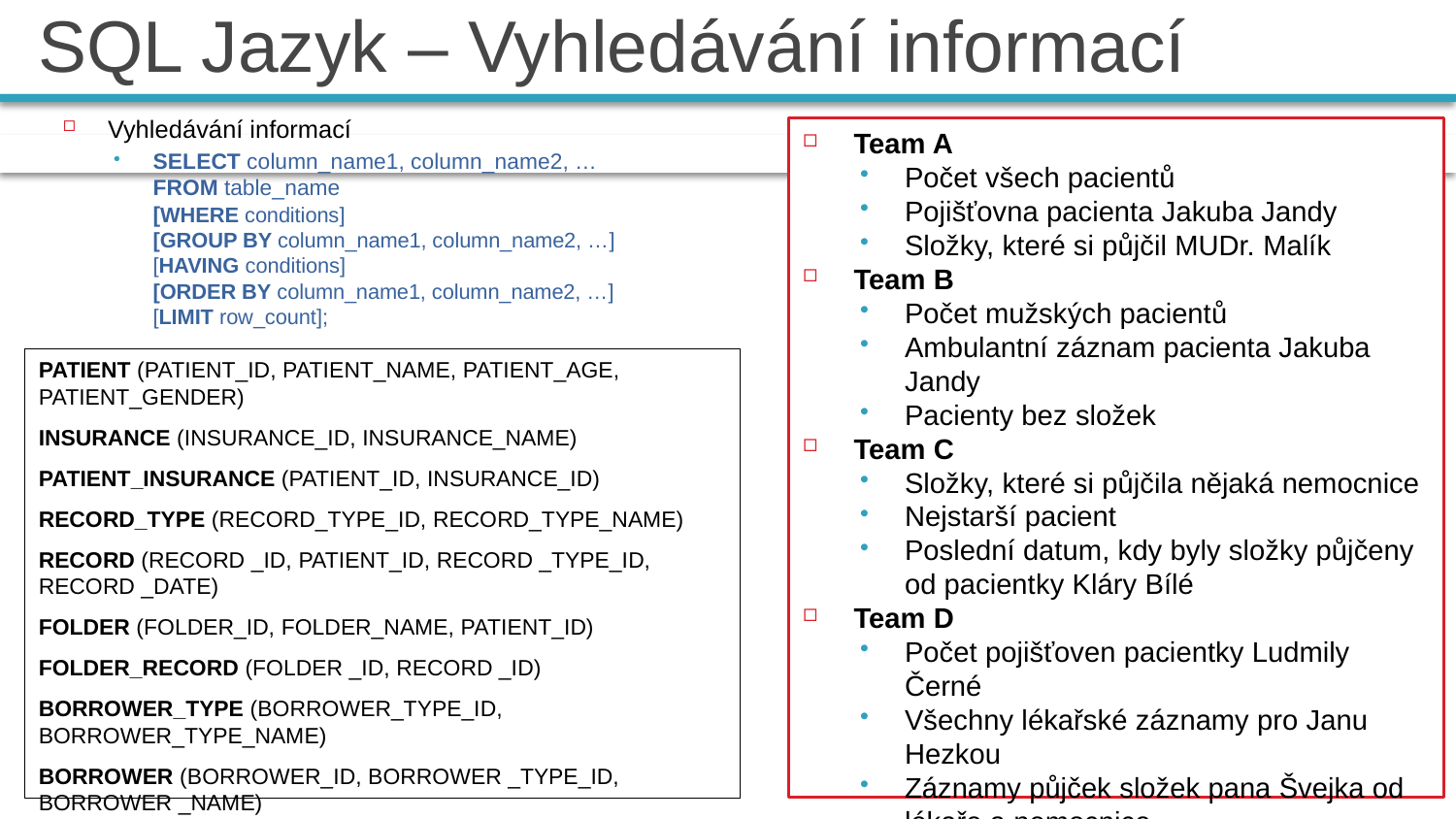

# SQL Jazyk – Vyhledávání informací
Vyhledávání informací
SELECT column_name1, column_name2, …
FROM table_name
[WHERE conditions]
[GROUP BY column_name1, column_name2, …]
[HAVING conditions]
[ORDER BY column_name1, column_name2, …]
[LIMIT row_count];
Team A
Počet všech pacientů
Pojišťovna pacienta Jakuba Jandy
Složky, které si půjčil MUDr. Malík
Team B
Počet mužských pacientů
Ambulantní záznam pacienta Jakuba Jandy
Pacienty bez složek
Team C
Složky, které si půjčila nějaká nemocnice
Nejstarší pacient
Poslední datum, kdy byly složky půjčeny od pacientky Kláry Bílé
Team D
Počet pojišťoven pacientky Ludmily Černé
Všechny lékařské záznamy pro Janu Hezkou
Záznamy půjček složek pana Švejka od lékaře a nemocnice
PATIENT (PATIENT_ID, PATIENT_NAME, PATIENT_AGE, PATIENT_GENDER)
INSURANCE (INSURANCE_ID, INSURANCE_NAME)
PATIENT_INSURANCE (PATIENT_ID, INSURANCE_ID)
RECORD_TYPE (RECORD_TYPE_ID, RECORD_TYPE_NAME)
RECORD (RECORD _ID, PATIENT_ID, RECORD _TYPE_ID, RECORD _DATE)
FOLDER (FOLDER_ID, FOLDER_NAME, PATIENT_ID)
FOLDER_RECORD (FOLDER _ID, RECORD _ID)
BORROWER_TYPE (BORROWER_TYPE_ID, BORROWER_TYPE_NAME)
BORROWER (BORROWER_ID, BORROWER _TYPE_ID, BORROWER _NAME)
HISTORY (HISTORY_ID, BORROWER_ID, FOLDER_ID, HISTORY_DATE)